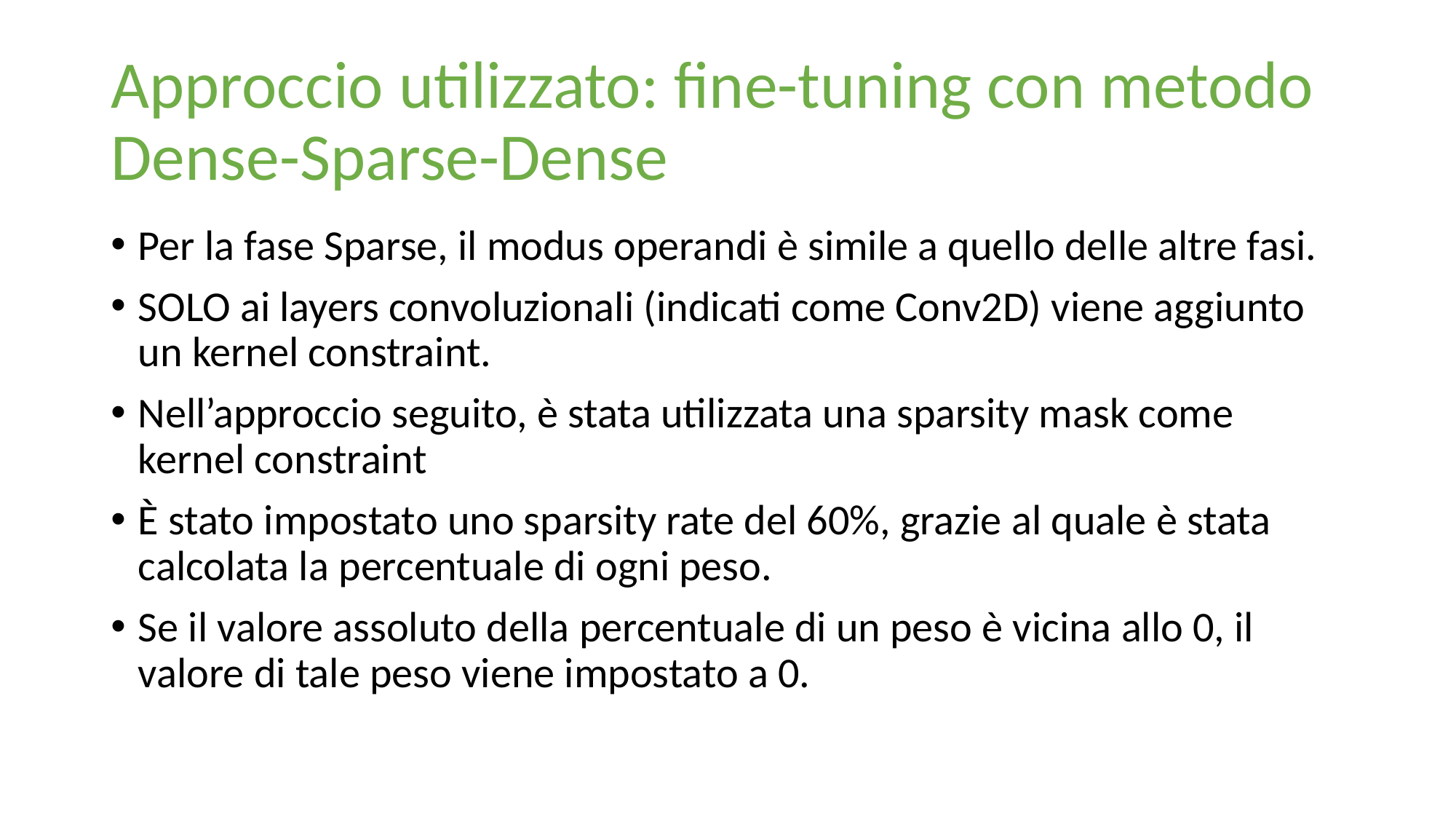

# Approccio utilizzato: fine-tuning con metodo Dense-Sparse-Dense
Per la fase Sparse, il modus operandi è simile a quello delle altre fasi.
SOLO ai layers convoluzionali (indicati come Conv2D) viene aggiunto un kernel constraint.
Nell’approccio seguito, è stata utilizzata una sparsity mask come kernel constraint
È stato impostato uno sparsity rate del 60%, grazie al quale è stata calcolata la percentuale di ogni peso.
Se il valore assoluto della percentuale di un peso è vicina allo 0, il valore di tale peso viene impostato a 0.